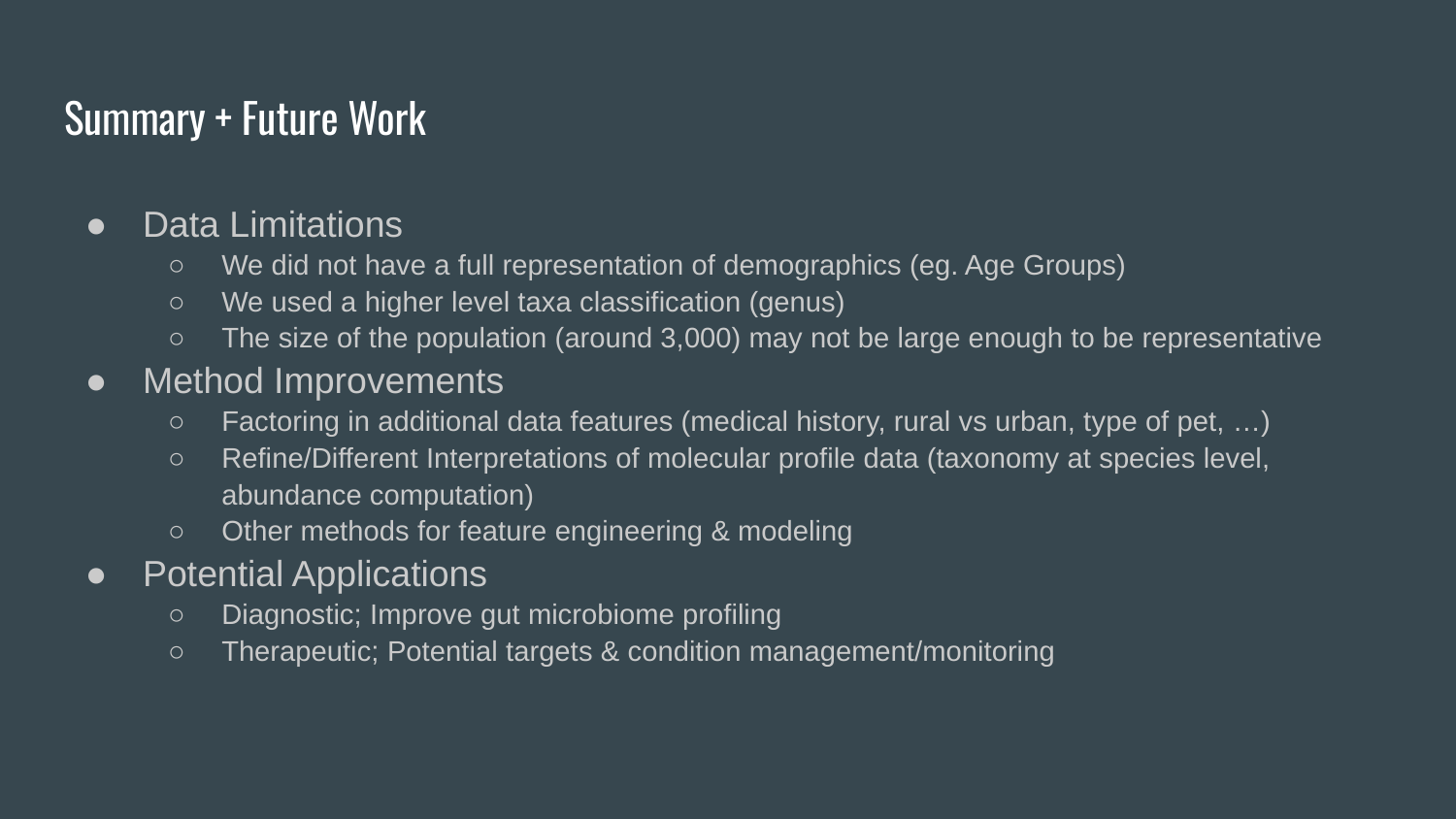

# Summary + Future Work
Data Limitations
We did not have a full representation of demographics (eg. Age Groups)
We used a higher level taxa classification (genus)
The size of the population (around 3,000) may not be large enough to be representative
Method Improvements
Factoring in additional data features (medical history, rural vs urban, type of pet, …)
Refine/Different Interpretations of molecular profile data (taxonomy at species level, abundance computation)
Other methods for feature engineering & modeling
Potential Applications
Diagnostic; Improve gut microbiome profiling
Therapeutic; Potential targets & condition management/monitoring